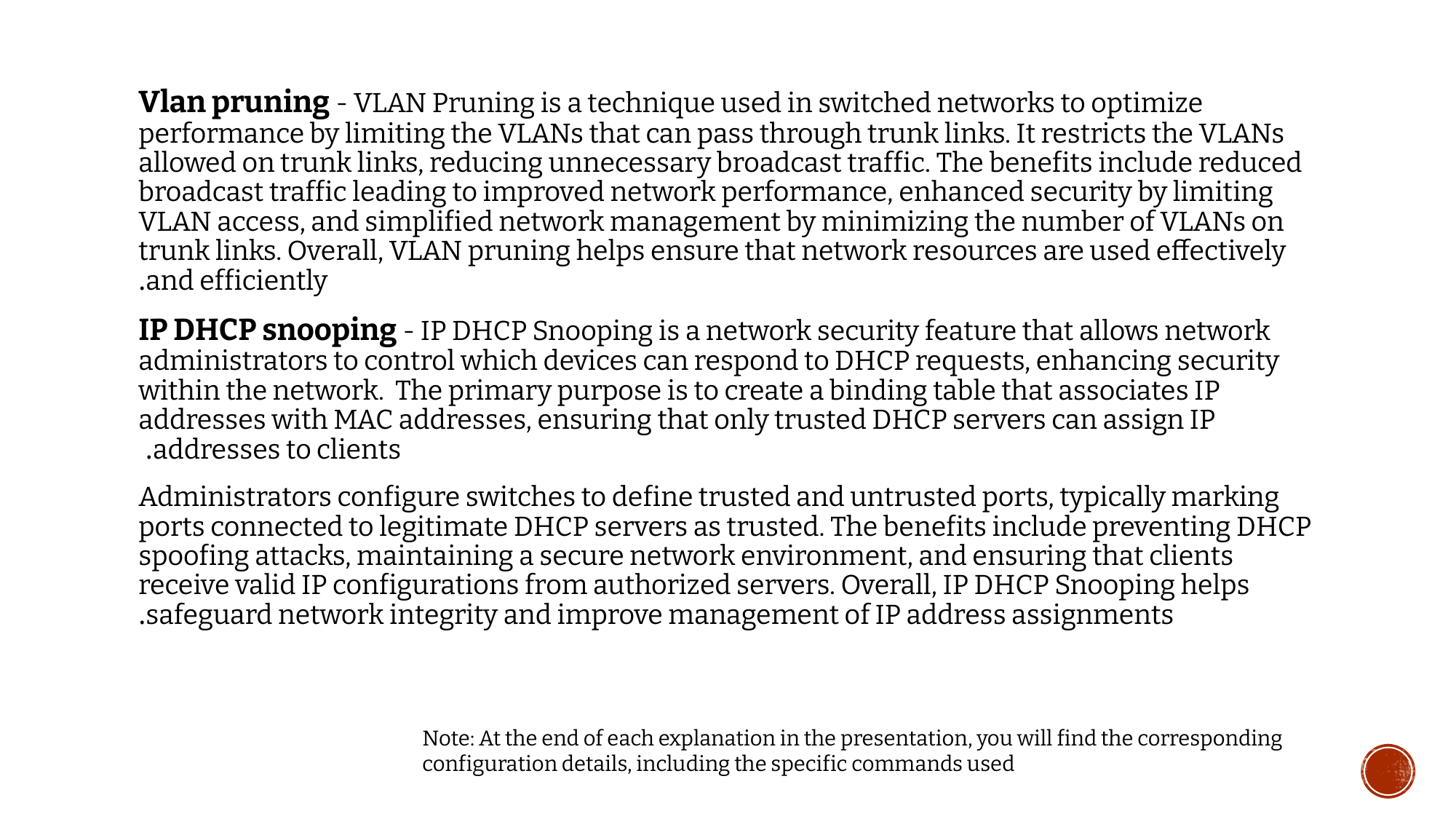

Vlan pruning - VLAN Pruning is a technique used in switched networks to optimize performance by limiting the VLANs that can pass through trunk links. It restricts the VLANs allowed on trunk links, reducing unnecessary broadcast traffic. The benefits include reduced broadcast traffic leading to improved network performance, enhanced security by limiting VLAN access, and simplified network management by minimizing the number of VLANs on trunk links. Overall, VLAN pruning helps ensure that network resources are used effectively and efficiently.
IP DHCP snooping - IP DHCP Snooping is a network security feature that allows network administrators to control which devices can respond to DHCP requests, enhancing security within the network.  The primary purpose is to create a binding table that associates IP addresses with MAC addresses, ensuring that only trusted DHCP servers can assign IP addresses to clients.
Administrators configure switches to define trusted and untrusted ports, typically marking ports connected to legitimate DHCP servers as trusted. The benefits include preventing DHCP spoofing attacks, maintaining a secure network environment, and ensuring that clients receive valid IP configurations from authorized servers. Overall, IP DHCP Snooping helps safeguard network integrity and improve management of IP address assignments.
Note: At the end of each explanation in the presentation, you will find the corresponding configuration details, including the specific commands used